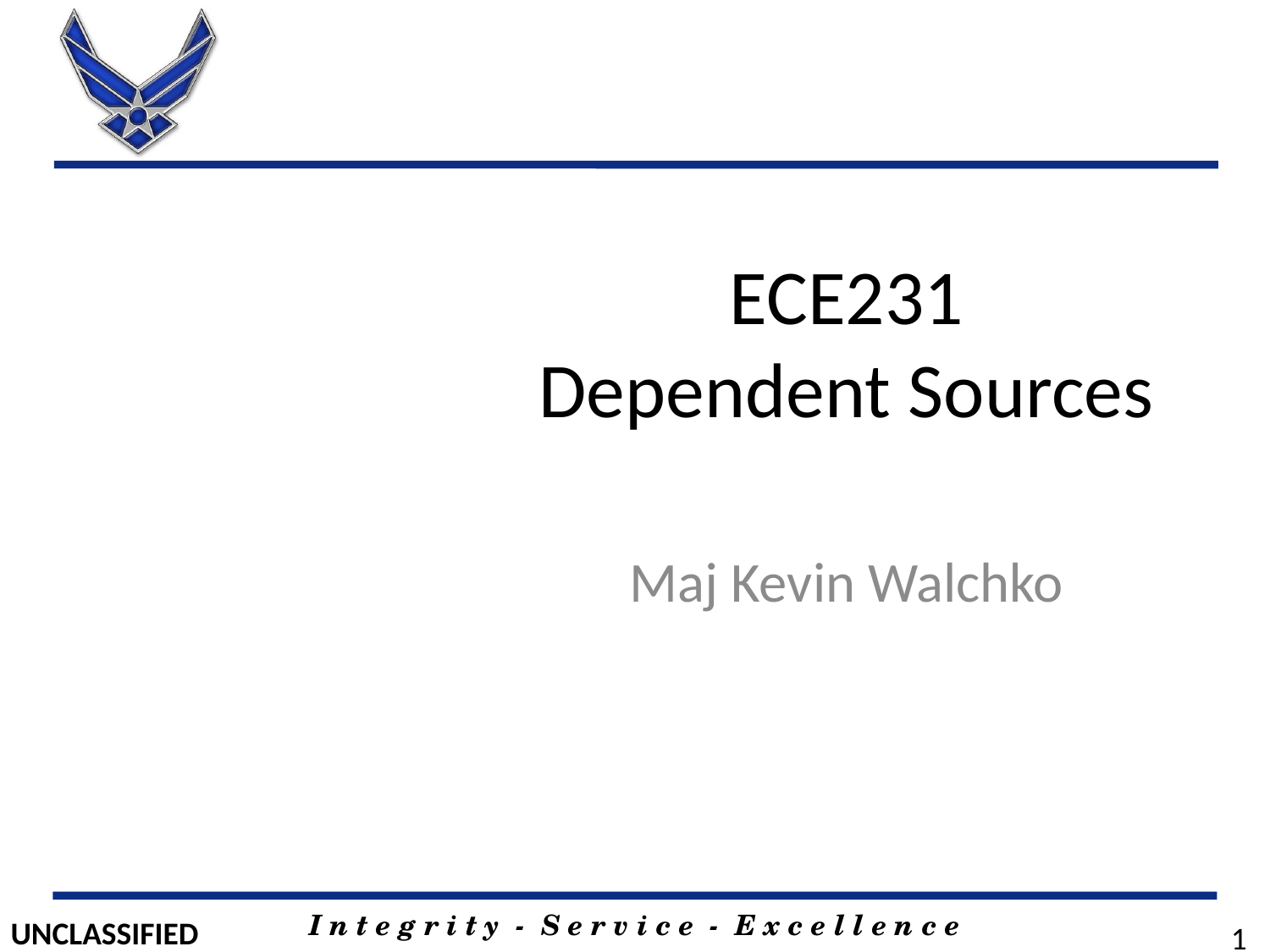

# ECE231 Dependent Sources
Maj Kevin Walchko
1